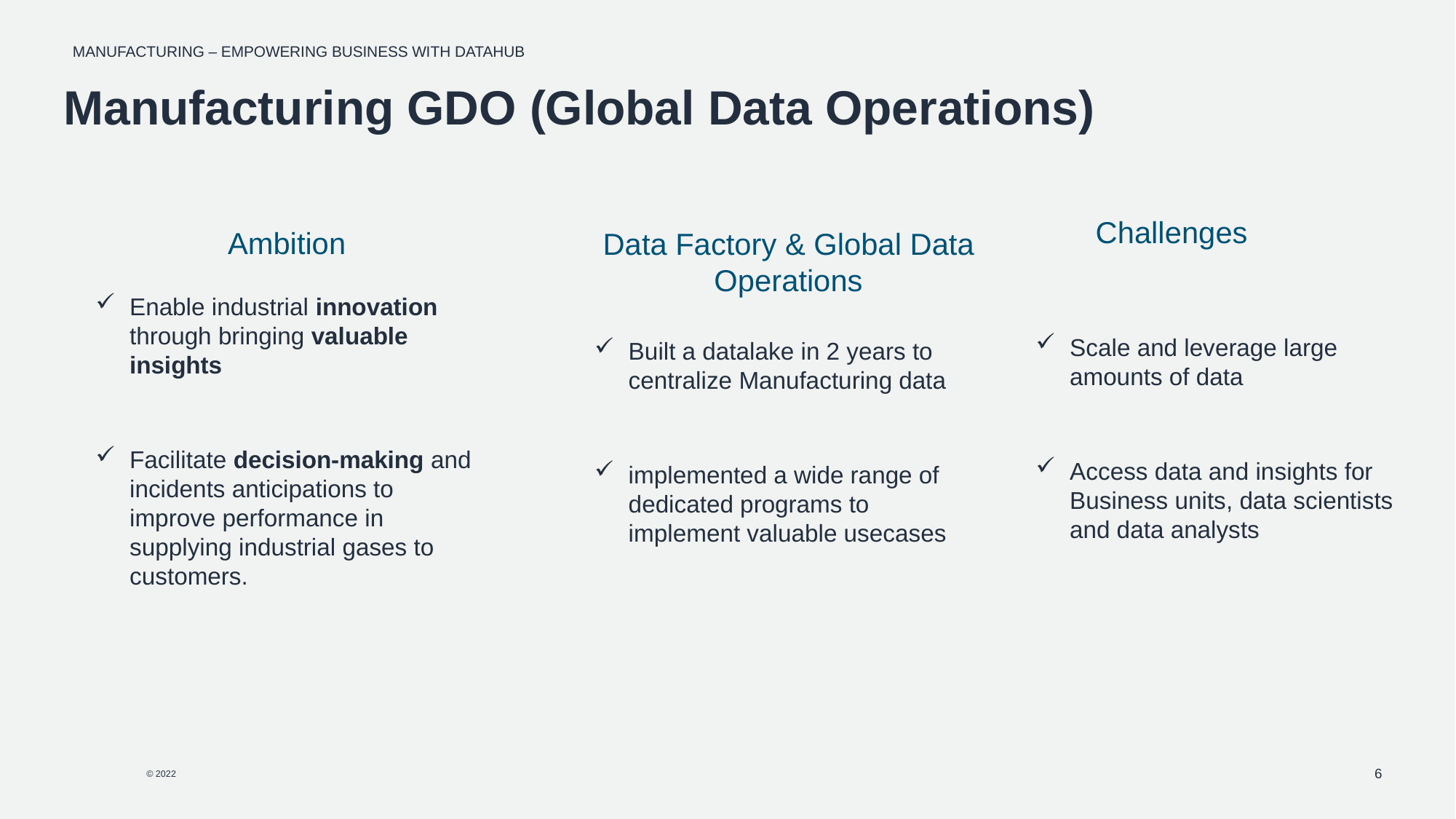

Manufacturing GDO (Global Data Operations)

Challenges
Ambition
Data Factory & Global Data Operations

Enable industrial innovation through bringing valuable insights

Facilitate decision-making and incidents anticipations to improve performance in supplying industrial gases to customers.

Scale and leverage large amounts of data

Access data and insights for Business units, data scientists and data analysts
Built a datalake in 2 years to centralize Manufacturing data

implemented a wide range of dedicated programs to implement valuable usecases
6